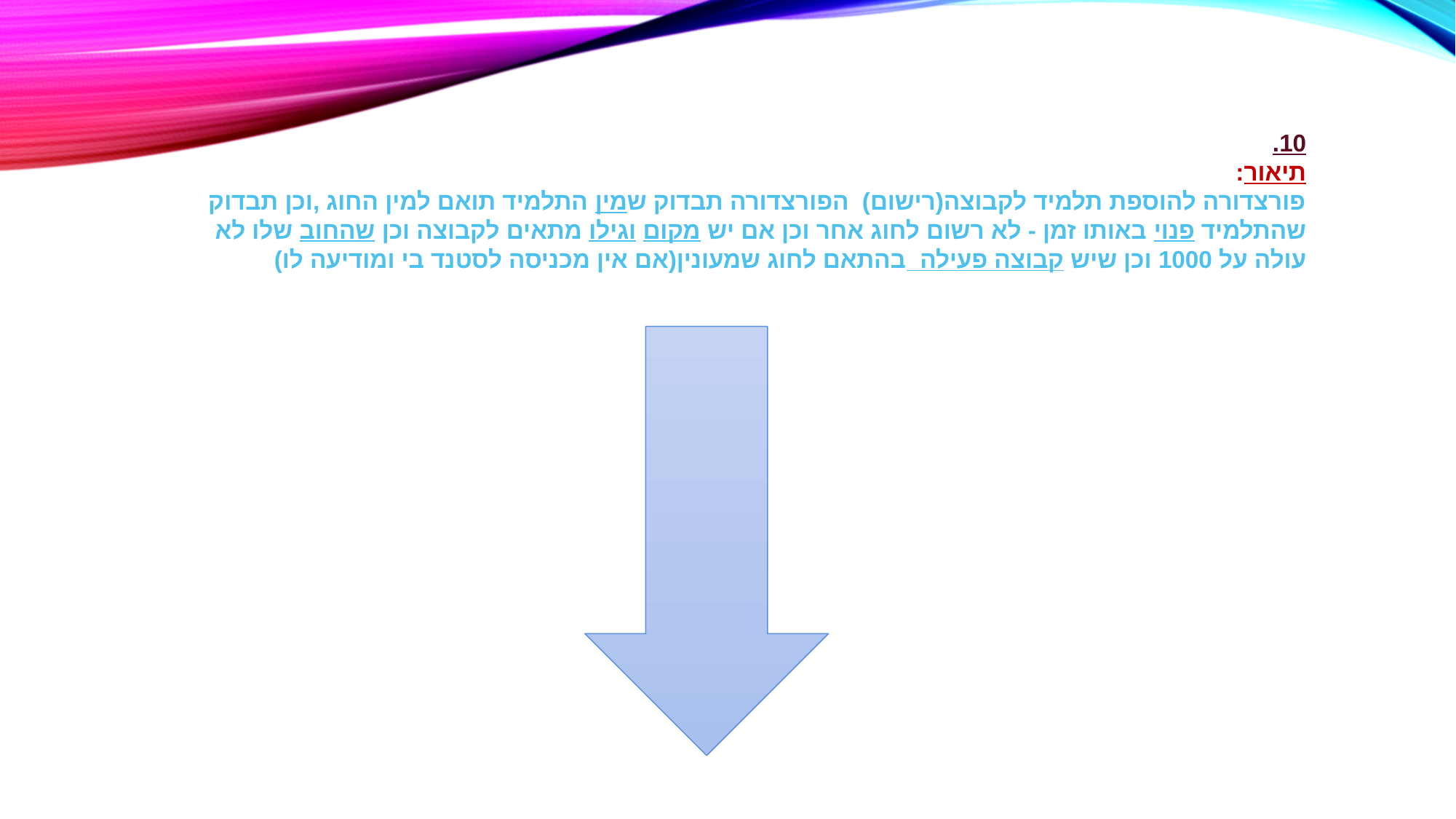

10.
תיאור:
פורצדורה להוספת תלמיד לקבוצה(רישום)  הפורצדורה תבדוק שמין התלמיד תואם למין החוג ,וכן תבדוק שהתלמיד פנוי באותו זמן - לא רשום לחוג אחר וכן אם יש מקום וגילו מתאים לקבוצה וכן שהחוב שלו לא עולה על 1000 וכן שיש קבוצה פעילה  בהתאם לחוג שמעונין(אם אין מכניסה לסטנד בי ומודיעה לו)